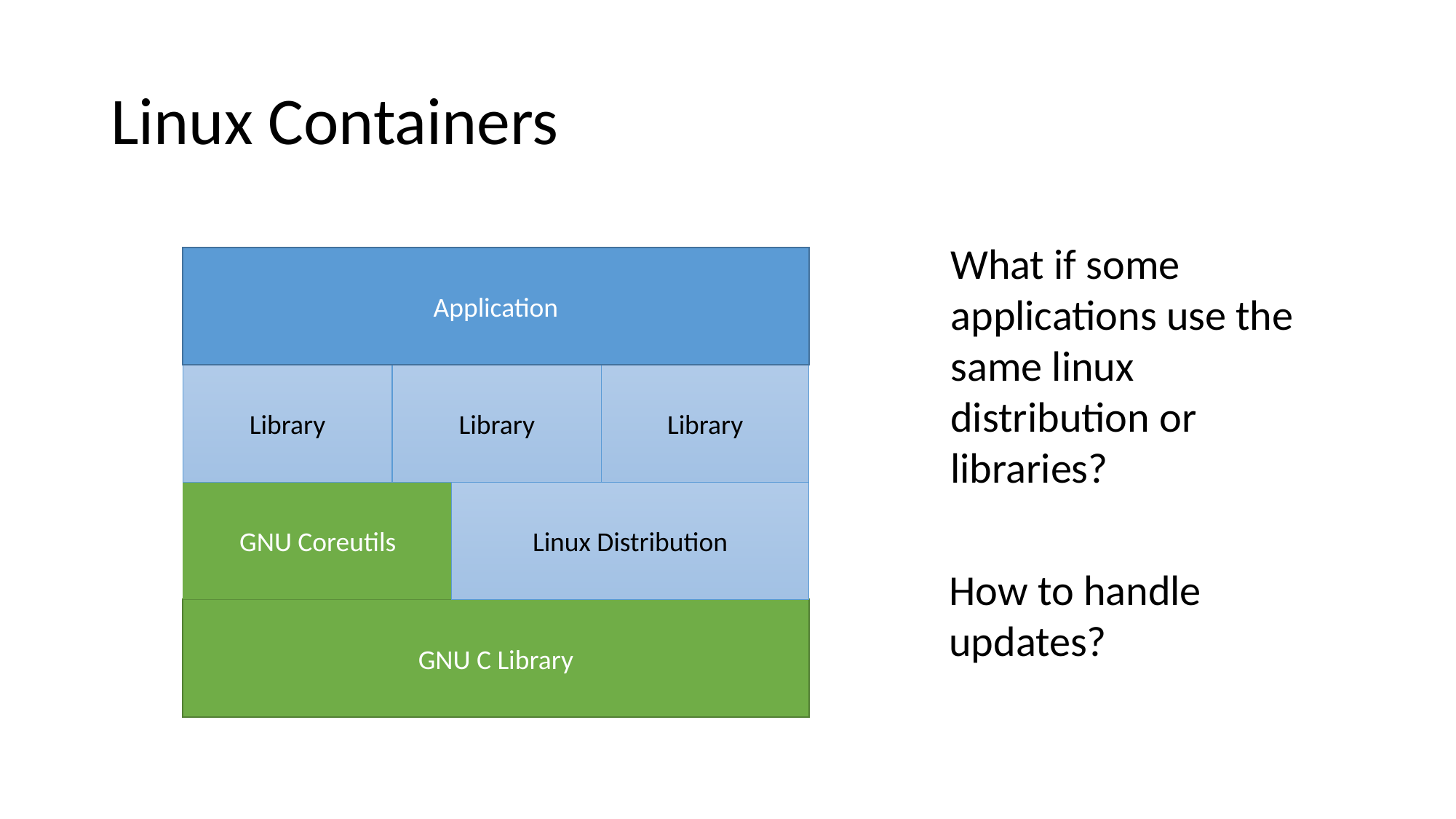

# Linux Containers
What if some applications use the same linux distribution or libraries?
Application
Library
Library
Library
GNU Coreutils
Linux Distribution
How to handle updates?
GNU C Library